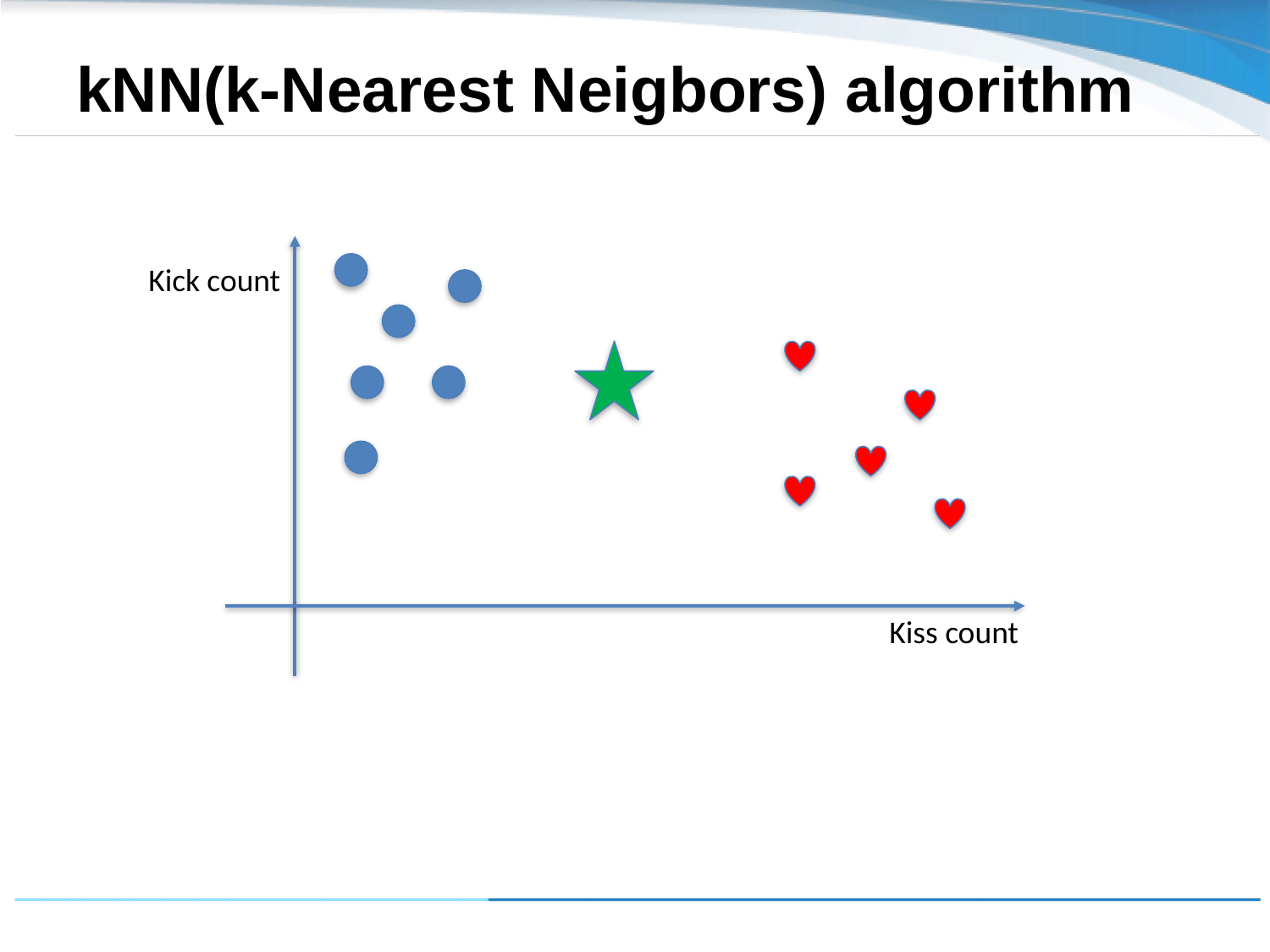

# kNN(k-Nearest Neigbors) algorithm
Kick count

Kiss count